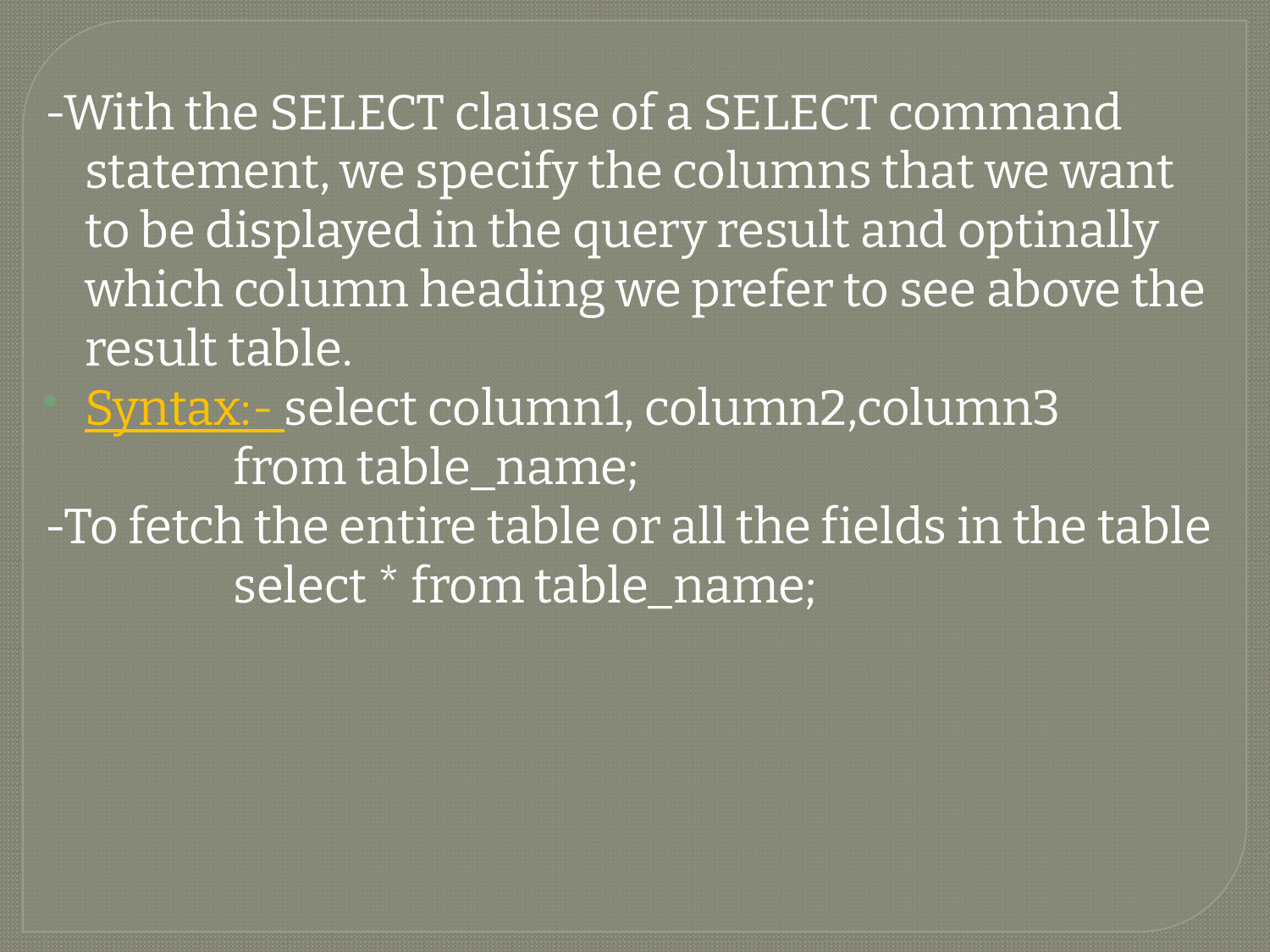

-With the SELECT clause of a SELECT command statement, we specify the columns that we want to be displayed in the query result and optinally which column heading we prefer to see above the result table.
Syntax:- select column1, column2,column3
                   from table_name;
-To fetch the entire table or all the fields in the table
                   select * from table_name;